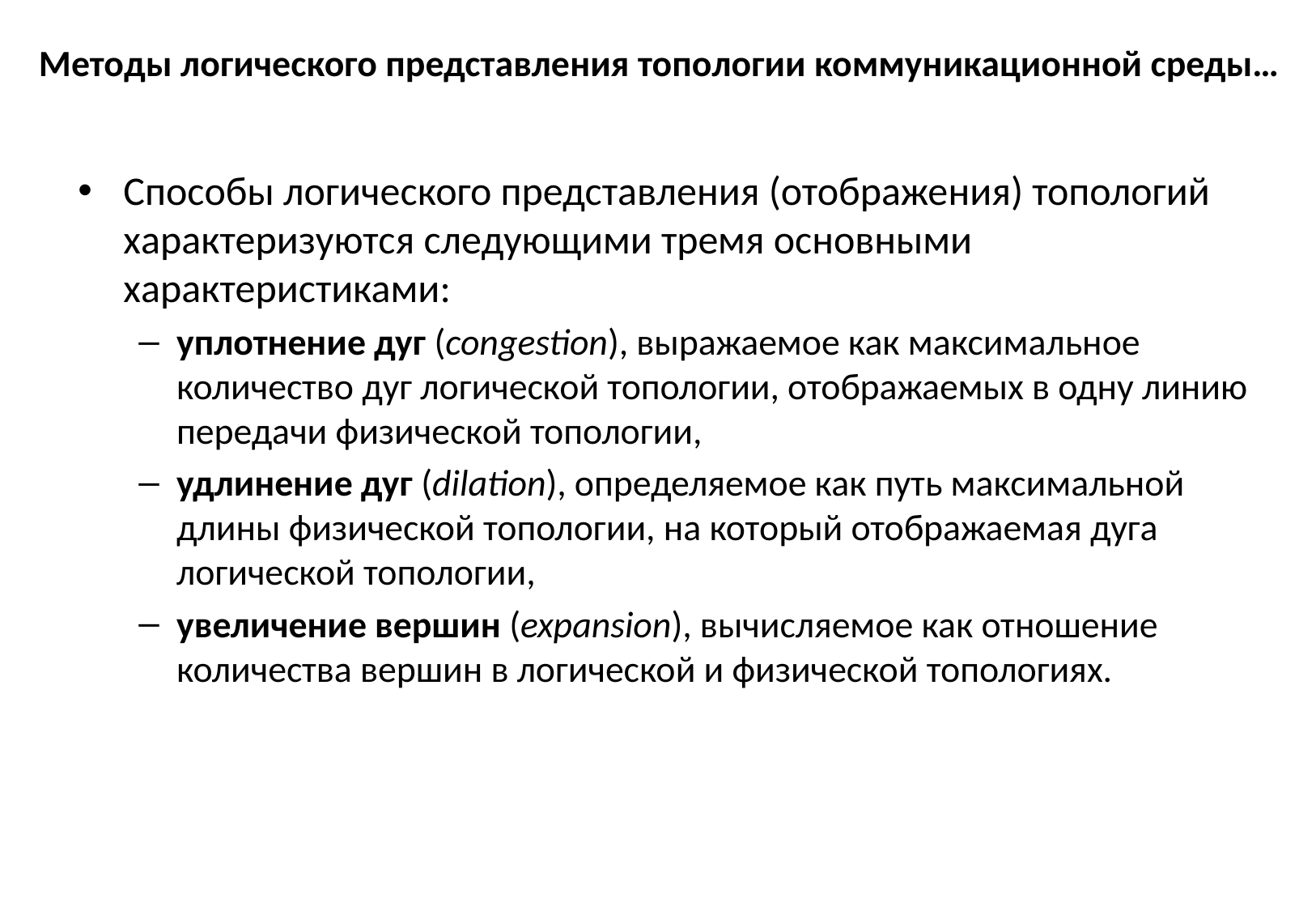

# Методы логического представления топологии коммуникационной среды…
Способы логического представления (отображения) топологий характеризуются следующими тремя основными характеристиками:
уплотнение дуг (congestion), выражаемое как максимальное количество дуг логической топологии, отображаемых в одну линию передачи физической топологии,
удлинение дуг (dilation), определяемое как путь максимальной длины физической топологии, на который отображаемая дуга логической топологии,
увеличение вершин (expansion), вычисляемое как отношение количества вершин в логической и физической топологиях.